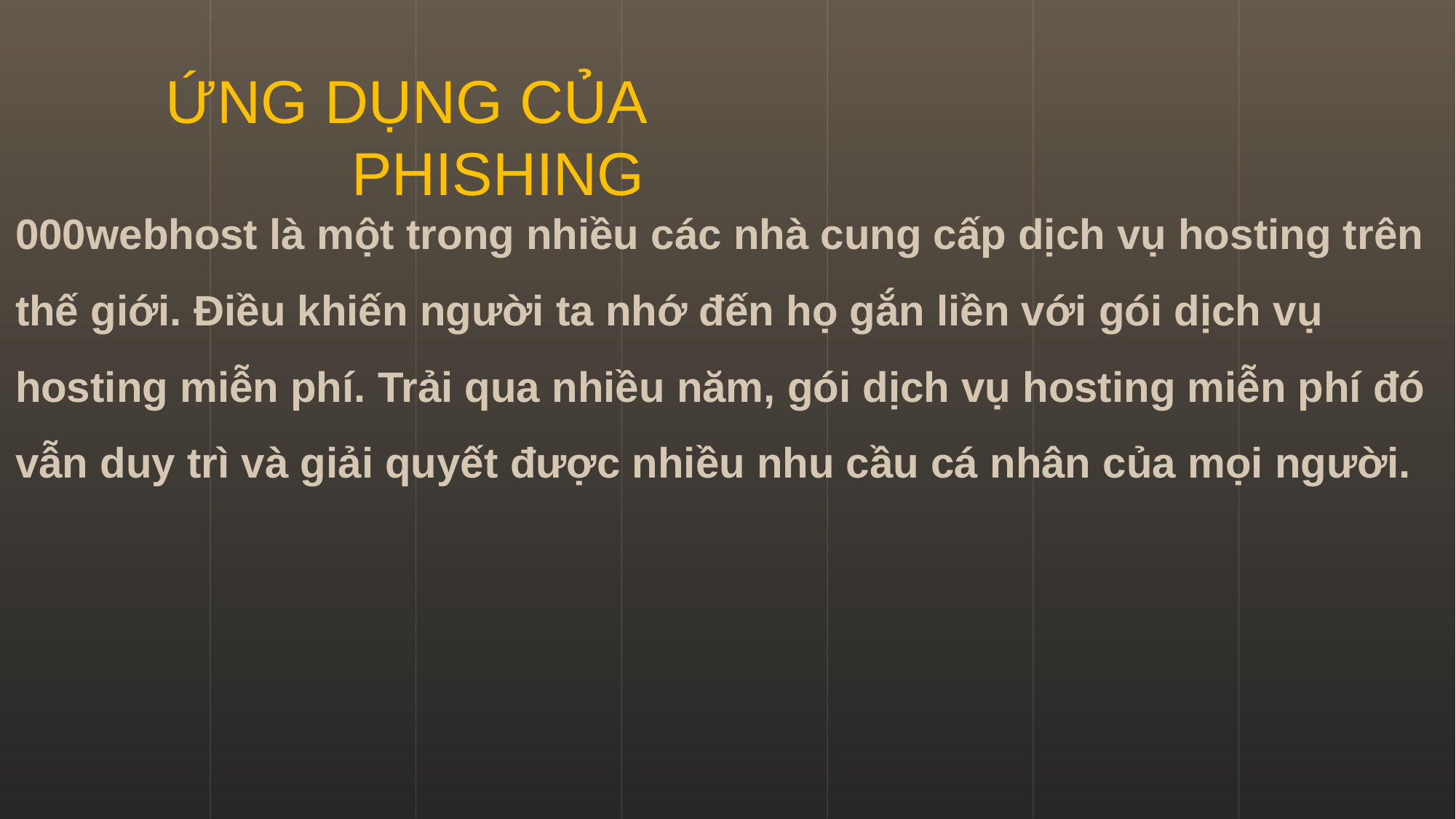

ỨNG DỤNG CỦA Phishing

000webhost là một trong nhiều các nhà cung cấp dịch vụ hosting trên thế giới. Điều khiến người ta nhớ đến họ gắn liền với gói dịch vụ hosting miễn phí. Trải qua nhiều năm, gói dịch vụ hosting miễn phí đó vẫn duy trì và giải quyết được nhiều nhu cầu cá nhân của mọi người.